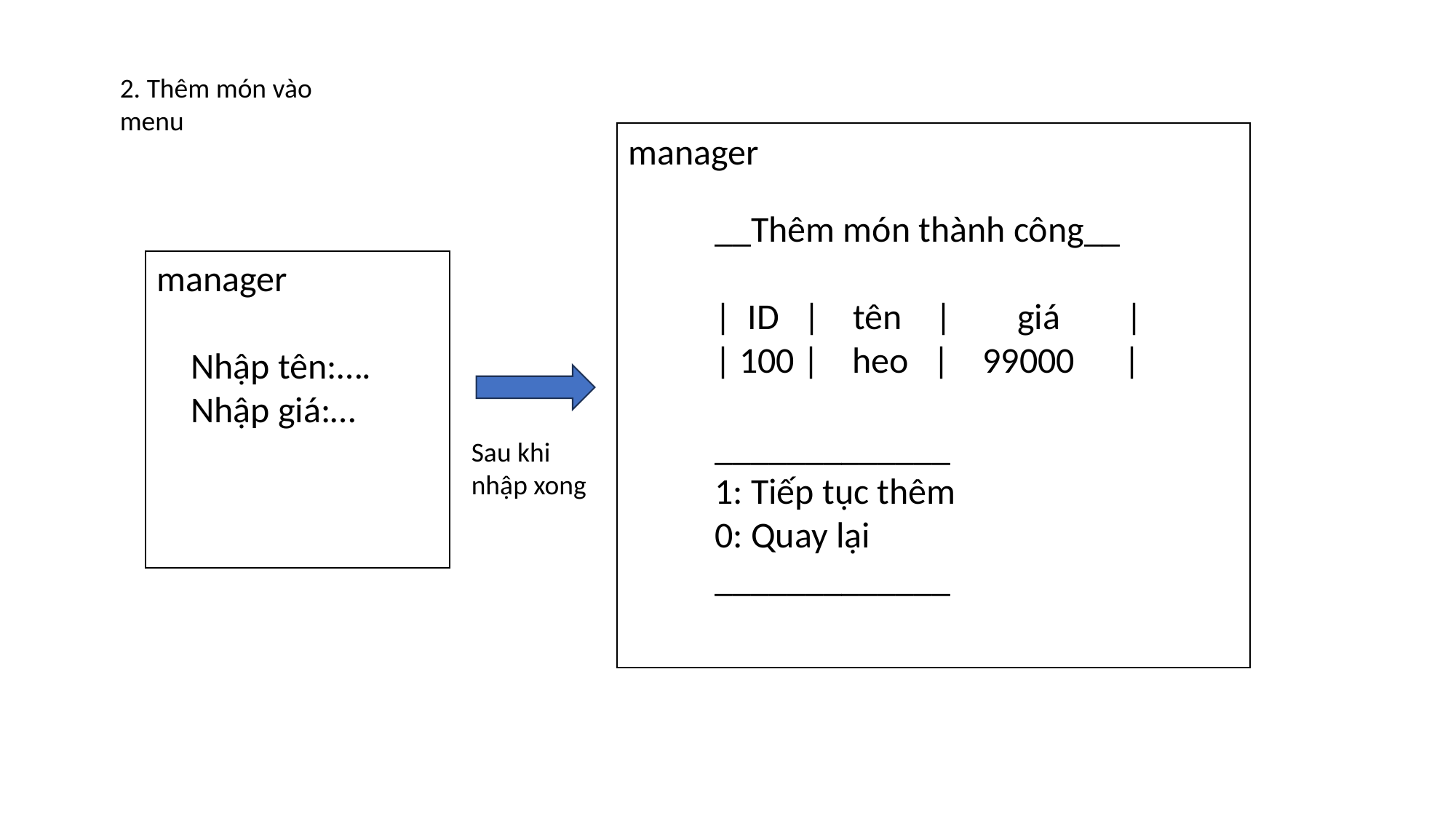

2. Thêm món vào menu
manager

__Thêm món thành công__

|  ID   |    tên    |        giá        |
| 100 |    heo   |    99000      |

_____________
1: Tiếp tục thêm
0: Quay lại
_____________

manager

Nhập tên:….
Nhập giá:…

Sau khi nhập xong